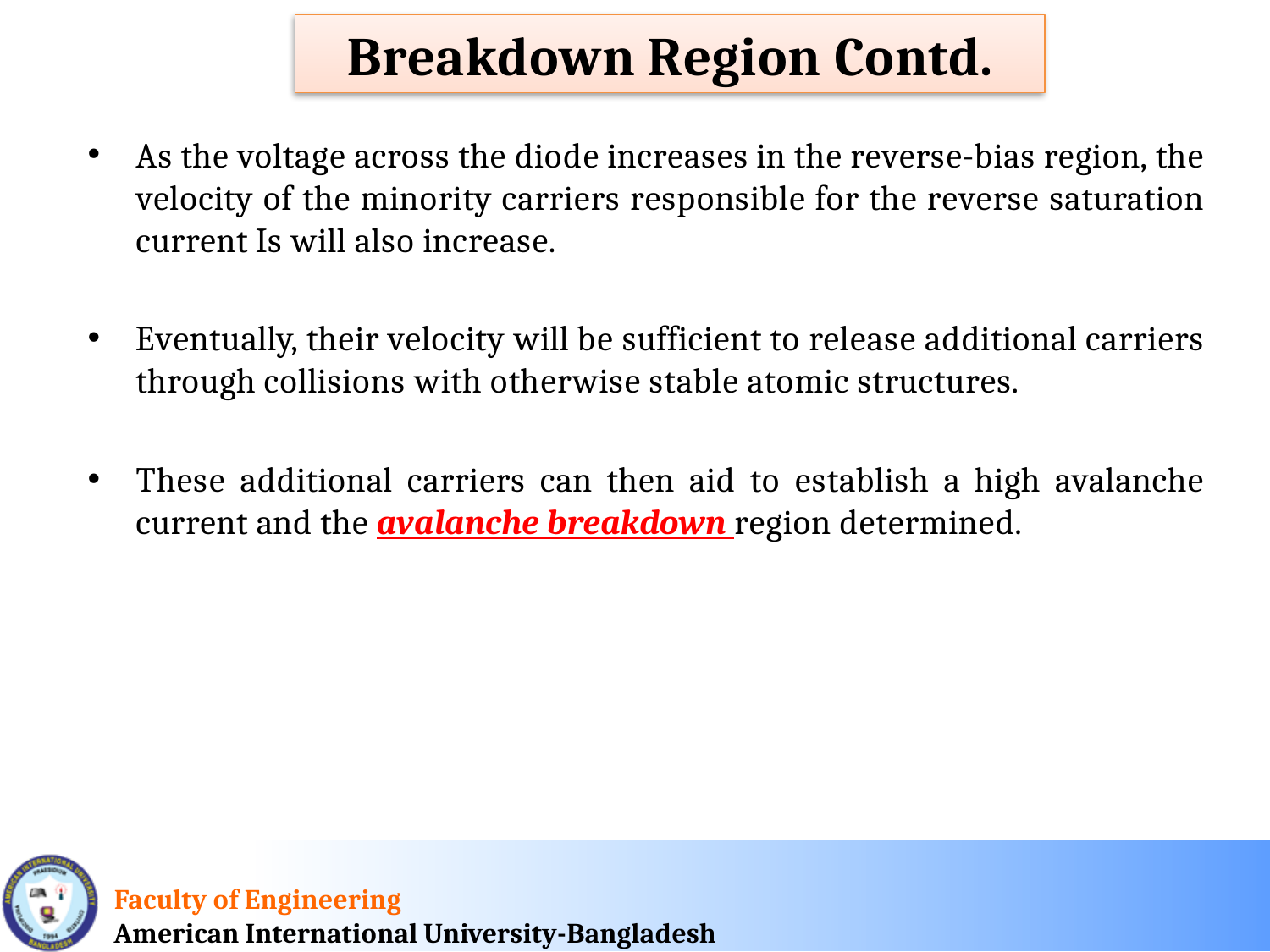

Breakdown Region Contd.
As the voltage across the diode increases in the reverse-bias region, the velocity of the minority carriers responsible for the reverse saturation current Is will also increase.

Eventually, their velocity will be sufficient to release additional carriers through collisions with otherwise stable atomic structures.

These additional carriers can then aid to establish a high avalanche current and the avalanche breakdown region determined.